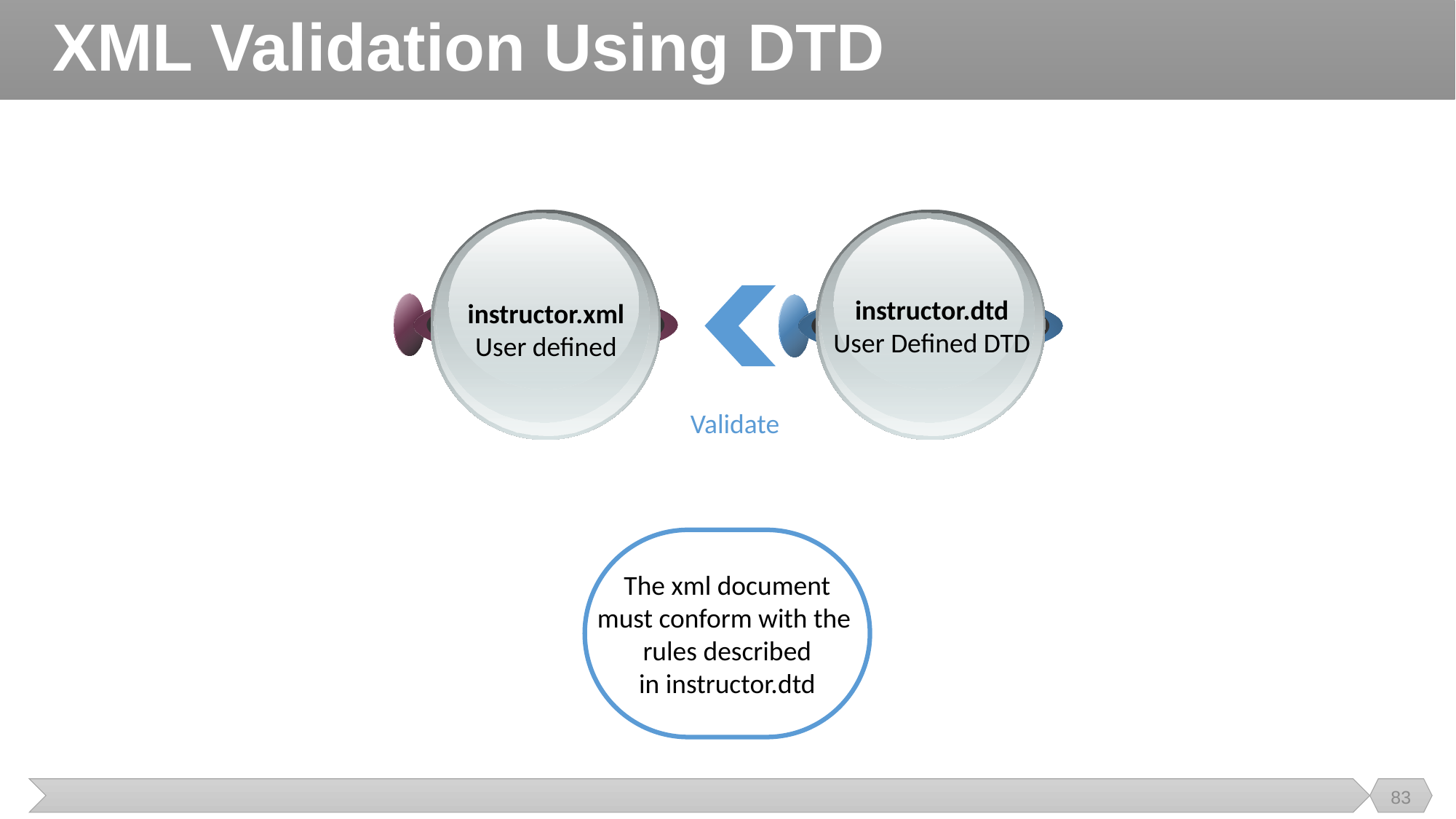

# XML Validation Using DTD

instructor.dtd
User Defined DTD
instructor.xml
User defined

Validate
The xml document
must conform with the
rules described
in instructor.dtd
83